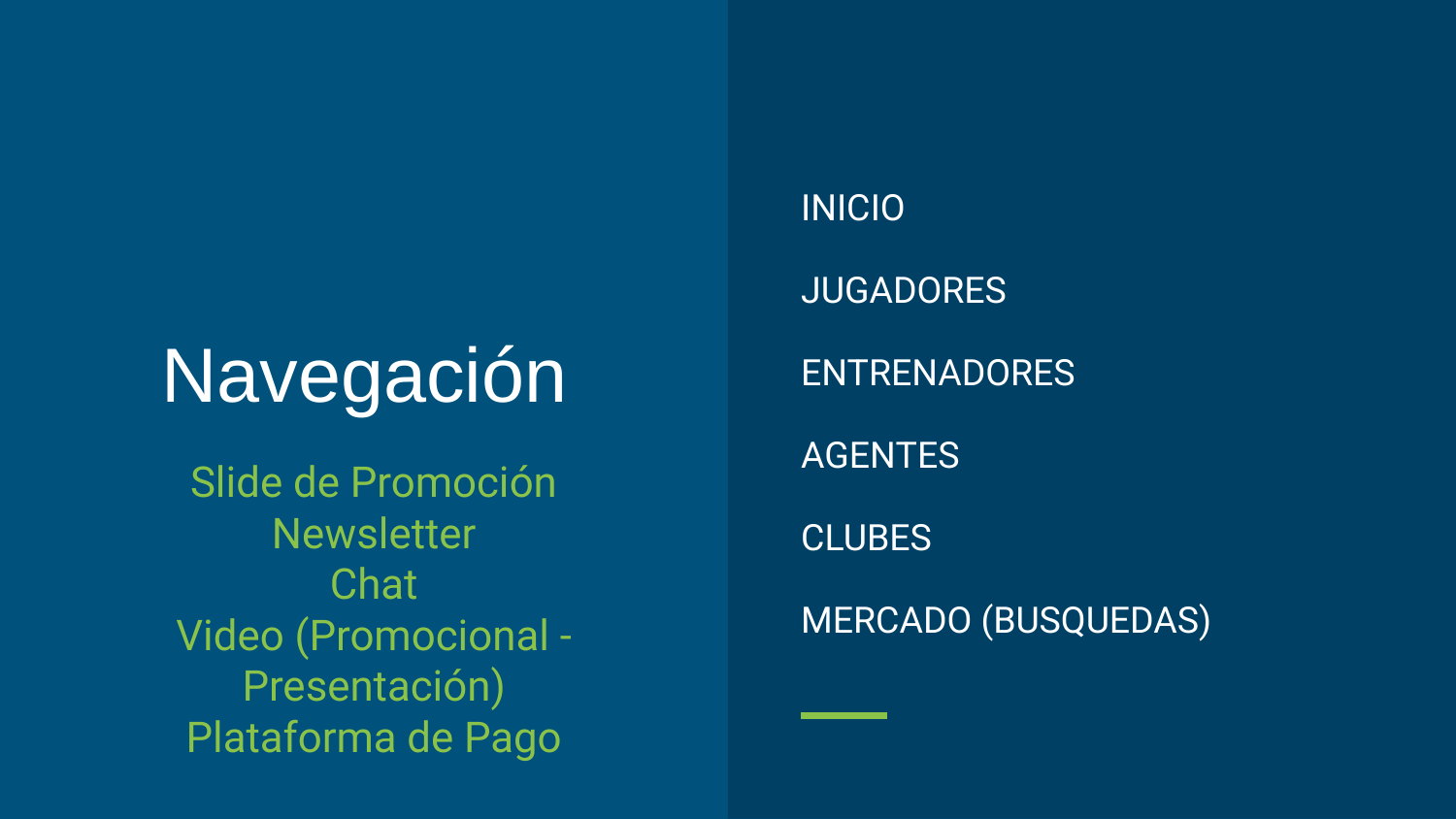

INICIO
JUGADORES
ENTRENADORES
AGENTES
CLUBES
MERCADO (BUSQUEDAS)
# Navegación
Slide de Promoción
Newsletter
Chat
Video (Promocional - Presentación)
Plataforma de Pago